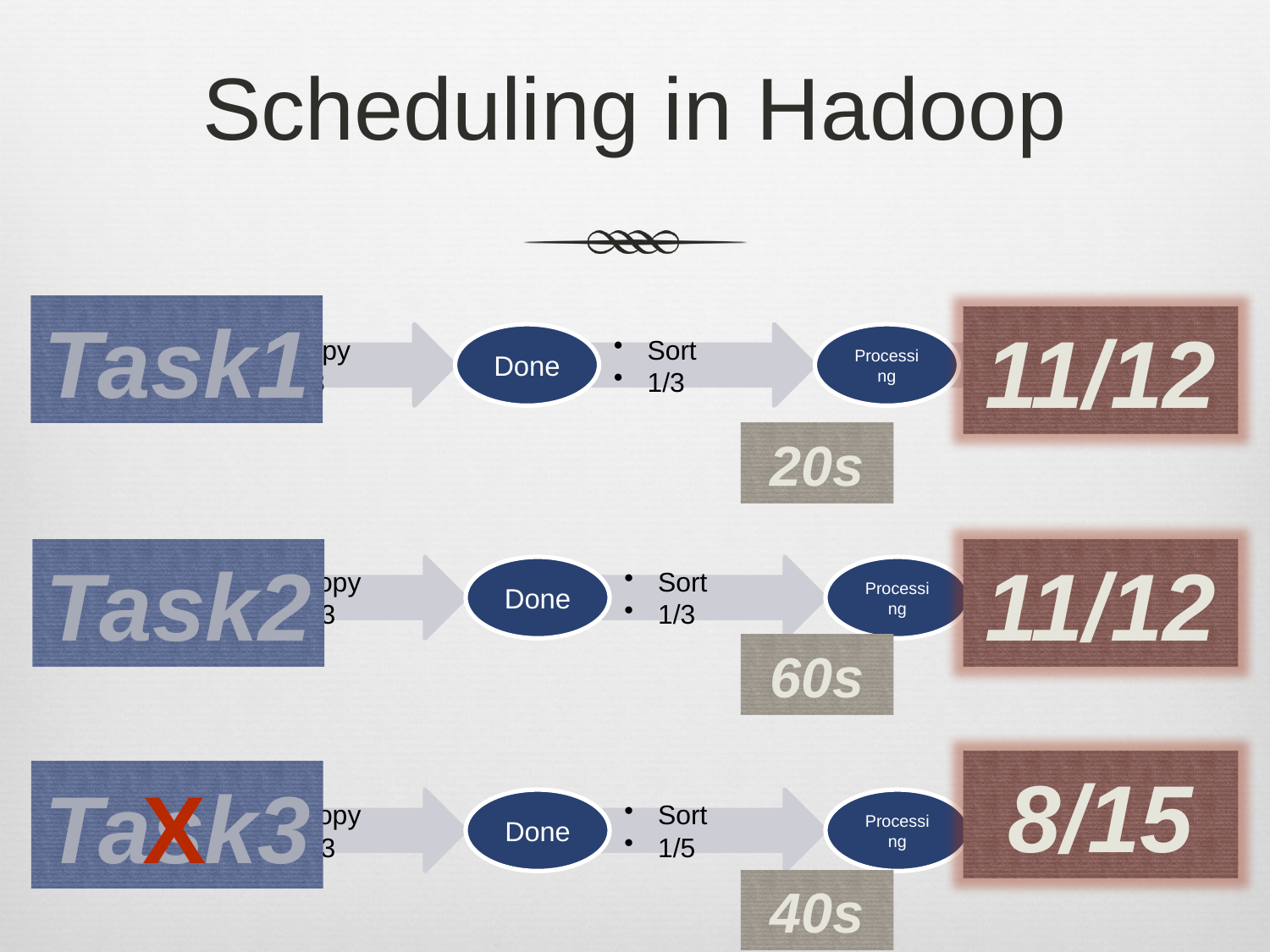

# Scheduling in Hadoop
Task1
Done
Copy
1/3
Done
Sort
1/3
Processing
Merge
1/4
11/12
20s
Task2
Done
Copy
1/3
Done
Sort
1/3
Processing
Merge
1/4
11/12
60s
8/15
Task3
x
Done
Copy
1/3
Done
Sort
1/5
Processing
Merge
wating
40s